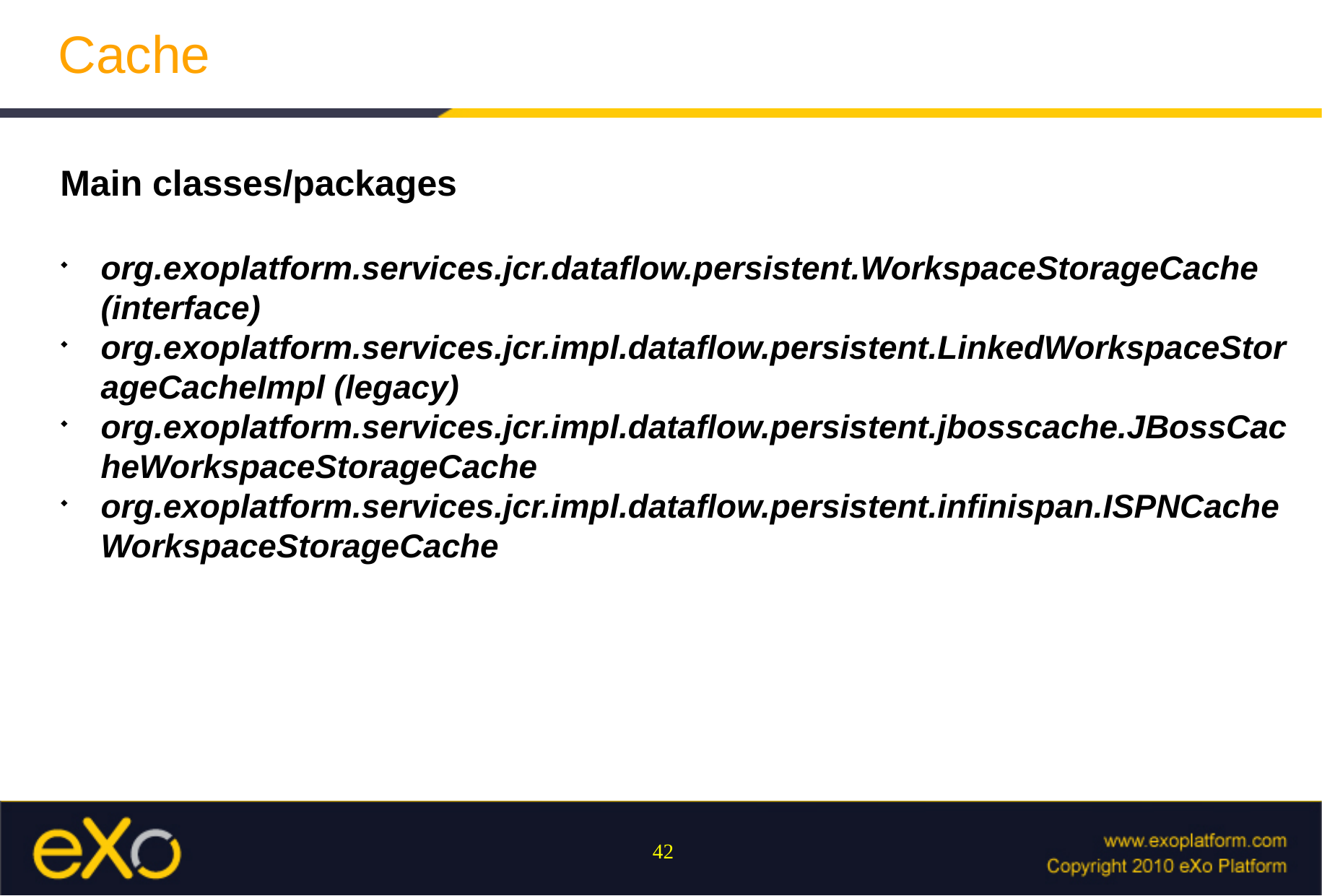

Cache
Main classes/packages

org.exoplatform.services.jcr.dataflow.persistent.WorkspaceStorageCache (interface)
org.exoplatform.services.jcr.impl.dataflow.persistent.LinkedWorkspaceStorageCacheImpl (legacy)
org.exoplatform.services.jcr.impl.dataflow.persistent.jbosscache.JBossCacheWorkspaceStorageCache
org.exoplatform.services.jcr.impl.dataflow.persistent.infinispan.ISPNCacheWorkspaceStorageCache